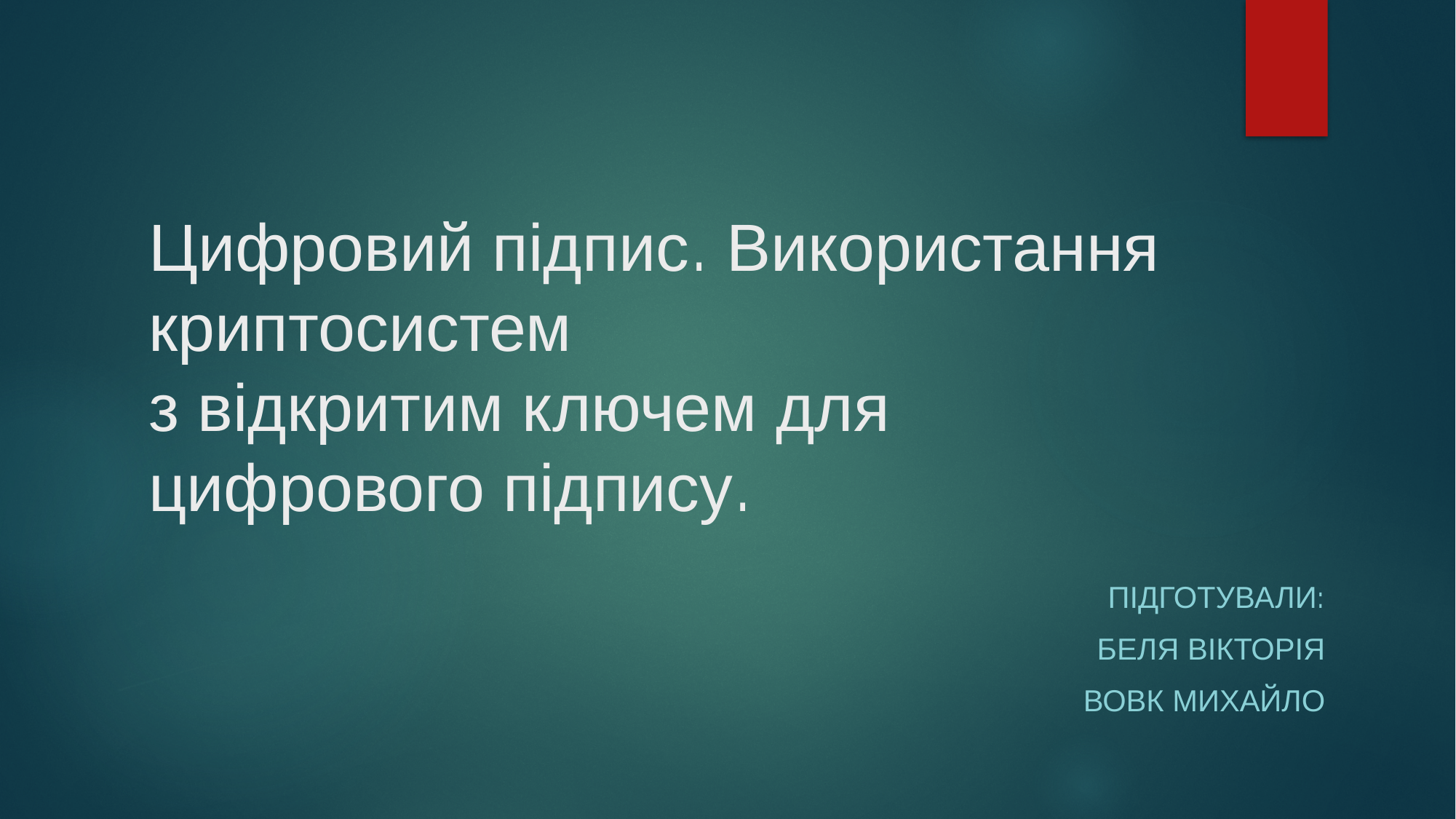

# Цифровий підпис. Використання криптосистем з відкритим ключем для цифрового підпису.
Підготували:
Беля Вікторія
Вовк Михайло